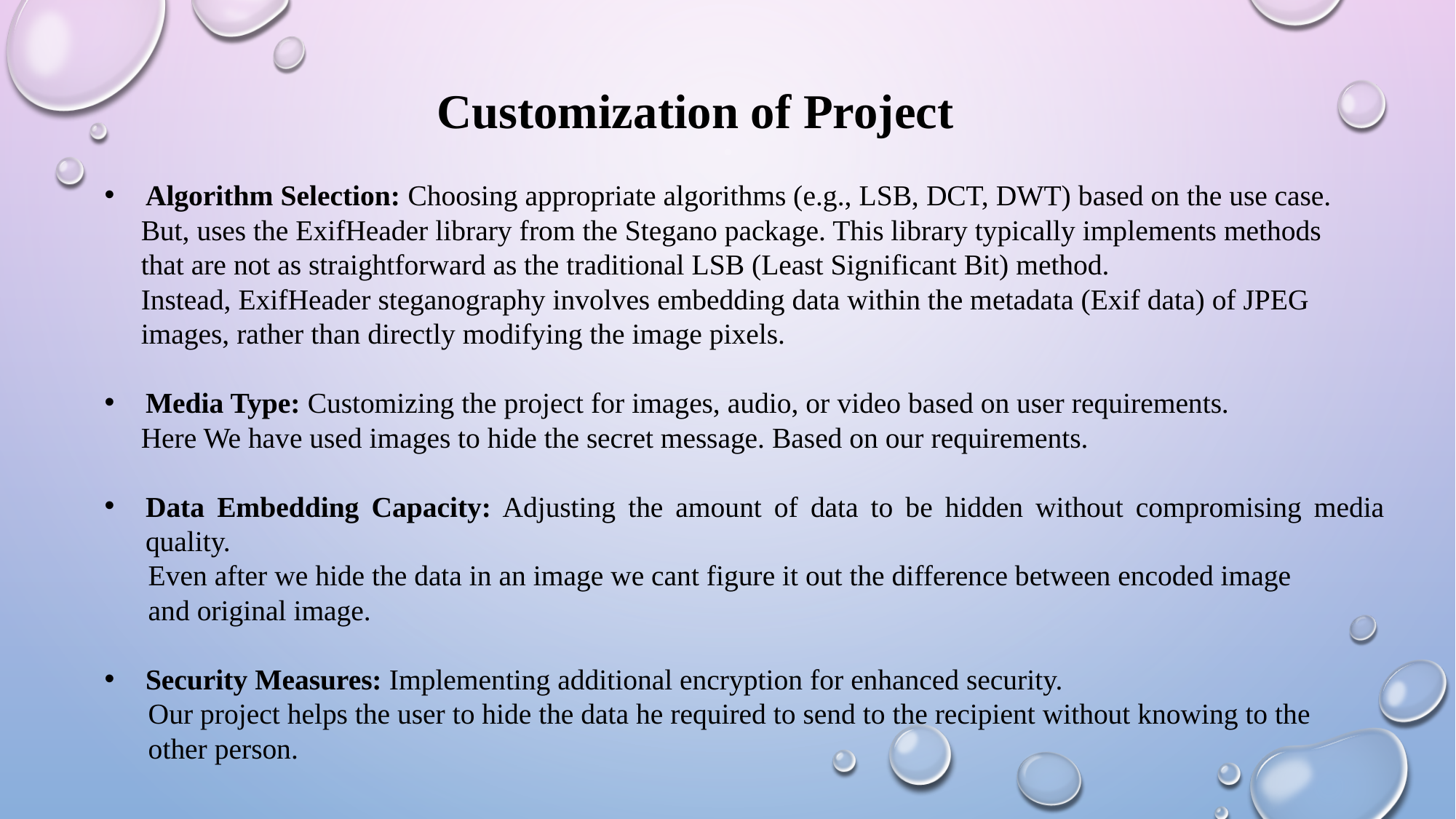

Customization of Project
Algorithm Selection: Choosing appropriate algorithms (e.g., LSB, DCT, DWT) based on the use case.
     But, uses the ExifHeader library from the Stegano package. This library typically implements methods
     that are not as straightforward as the traditional LSB (Least Significant Bit) method.
     Instead, ExifHeader steganography involves embedding data within the metadata (Exif data) of JPEG
     images, rather than directly modifying the image pixels.

Media Type: Customizing the project for images, audio, or video based on user requirements.
     Here We have used images to hide the secret message. Based on our requirements.

Data Embedding Capacity: Adjusting the amount of data to be hidden without compromising media quality.
      Even after we hide the data in an image we cant figure it out the difference between encoded image
      and original image.

Security Measures: Implementing additional encryption for enhanced security.
      Our project helps the user to hide the data he required to send to the recipient without knowing to the
      other person.